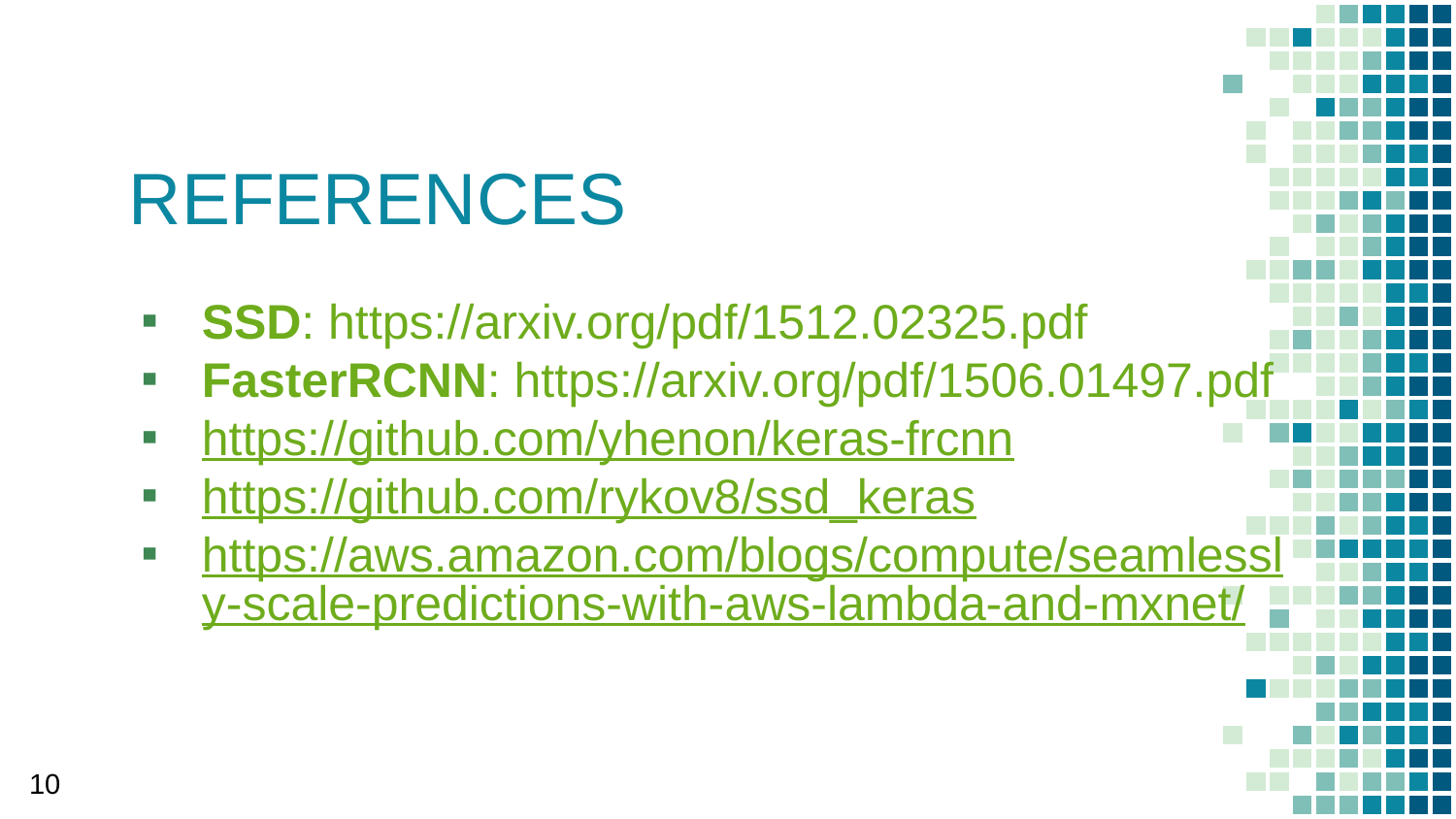

# REFERENCES
SSD: https://arxiv.org/pdf/1512.02325.pdf
FasterRCNN: https://arxiv.org/pdf/1506.01497.pdf
https://github.com/yhenon/keras-frcnn
https://github.com/rykov8/ssd_keras
https://aws.amazon.com/blogs/compute/seamlessly-scale-predictions-with-aws-lambda-and-mxnet/
10